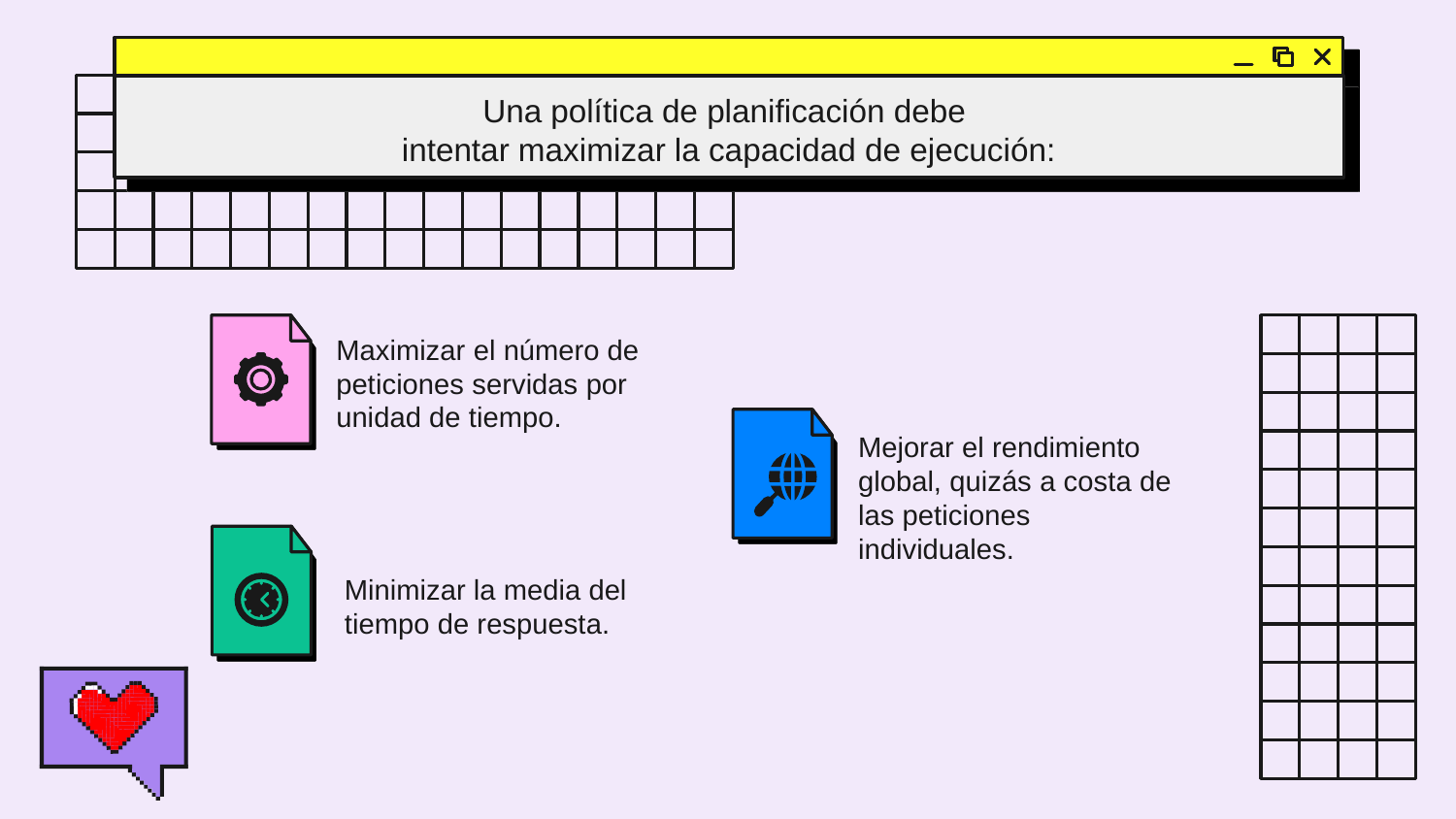

# Una política de planificación debe intentar maximizar la capacidad de ejecución:

Maximizar el número de peticiones servidas por unidad de tiempo.

Mejorar el rendimiento global, quizás a costa de las peticiones individuales.

Minimizar la media del tiempo de respuesta.